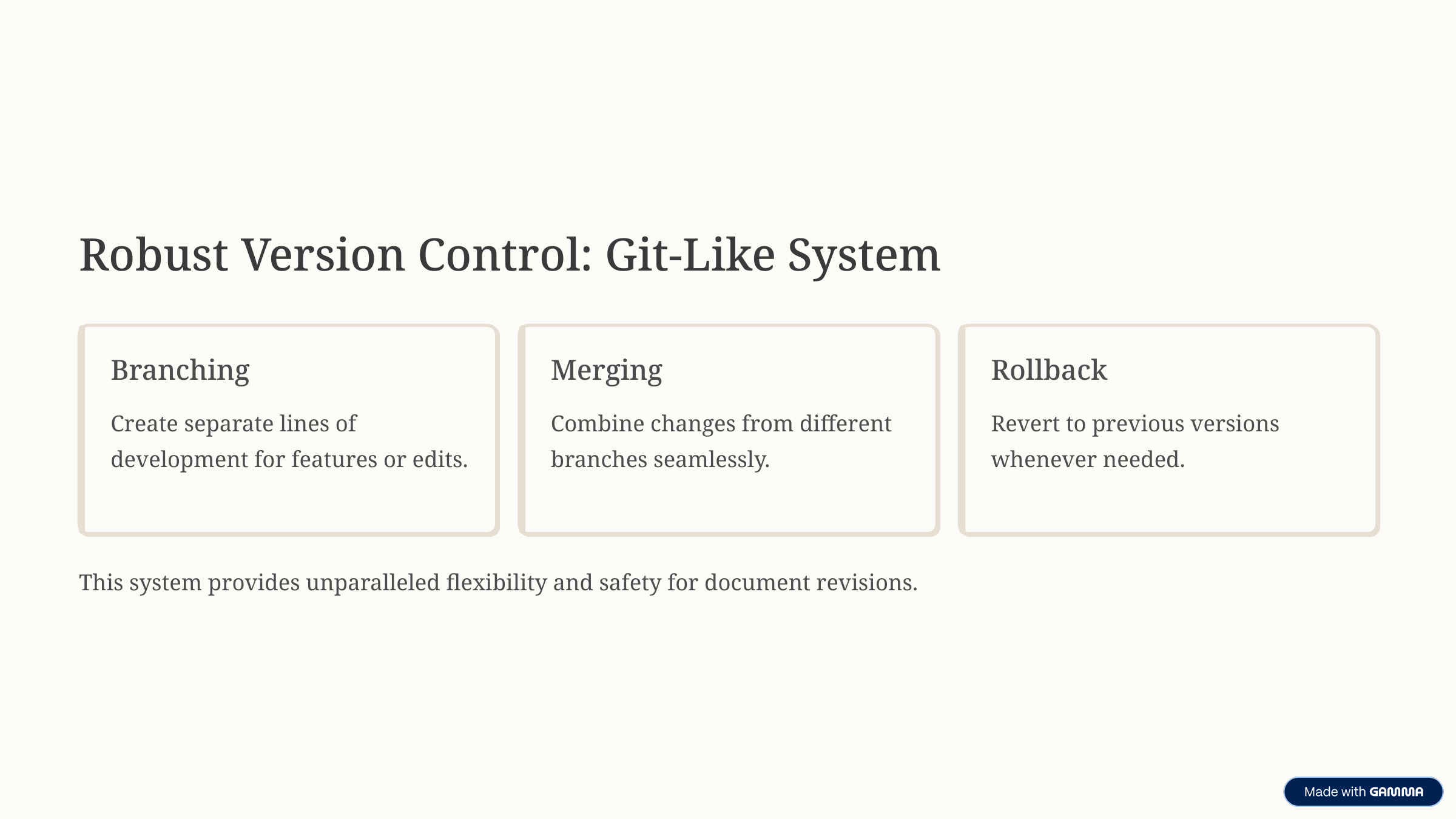

Robust Version Control: Git-Like System

Branching
Merging
Rollback
Create separate lines of development for features or edits.
Combine changes from different branches seamlessly.
Revert to previous versions whenever needed.
This system provides unparalleled flexibility and safety for document revisions.